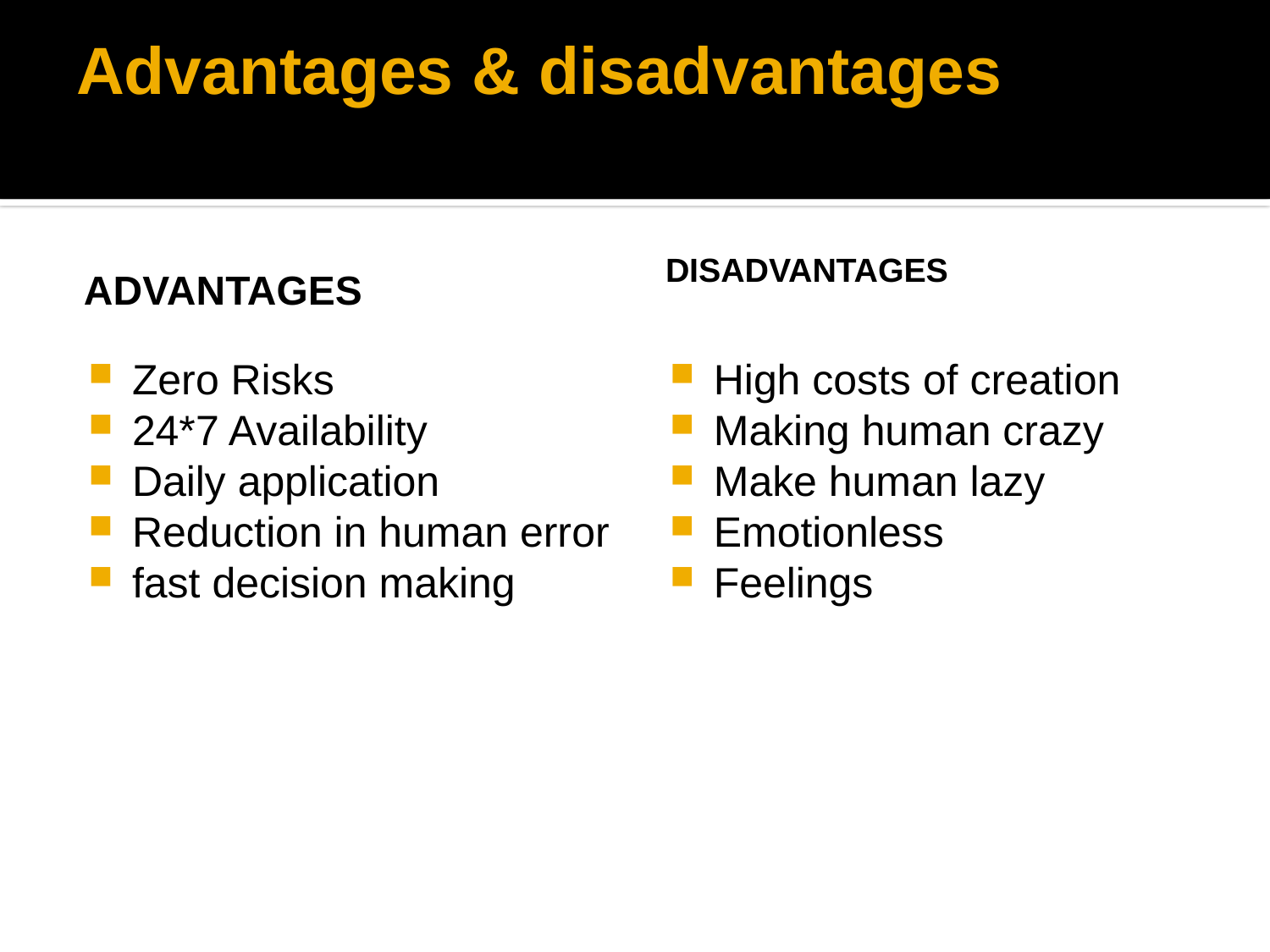

# Advantages & disadvantages
Advantages
disadvantages
Zero Risks
24*7 Availability
Daily application
Reduction in human error
fast decision making
High costs of creation
Making human crazy
Make human lazy
Emotionless
Feelings